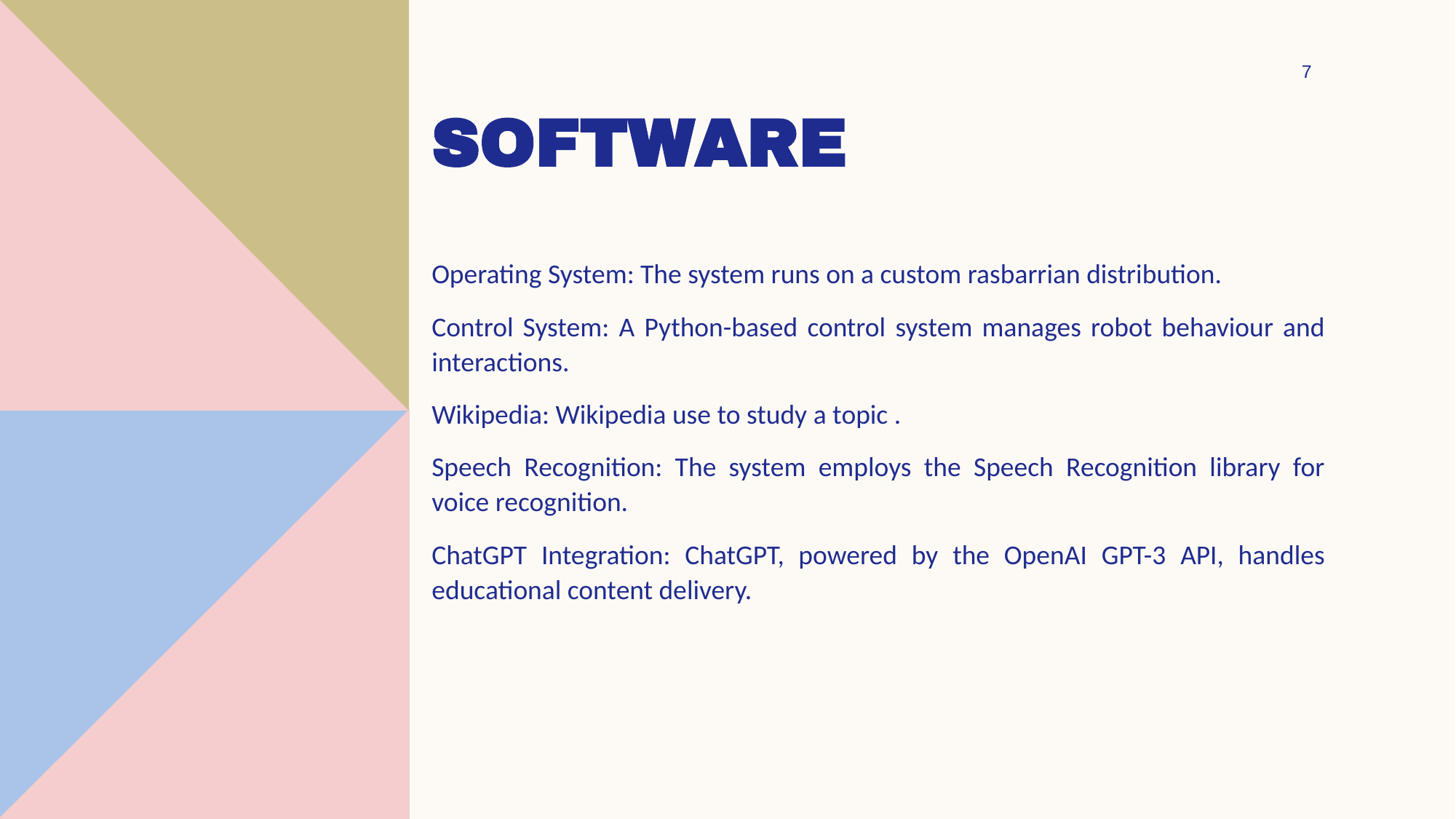

7
# sOFTWARE
Operating System: The system runs on a custom rasbarrian distribution.
Control System: A Python-based control system manages robot behaviour and interactions.
Wikipedia: Wikipedia use to study a topic .
Speech Recognition: The system employs the Speech Recognition library for voice recognition.
ChatGPT Integration: ChatGPT, powered by the OpenAI GPT-3 API, handles educational content delivery.